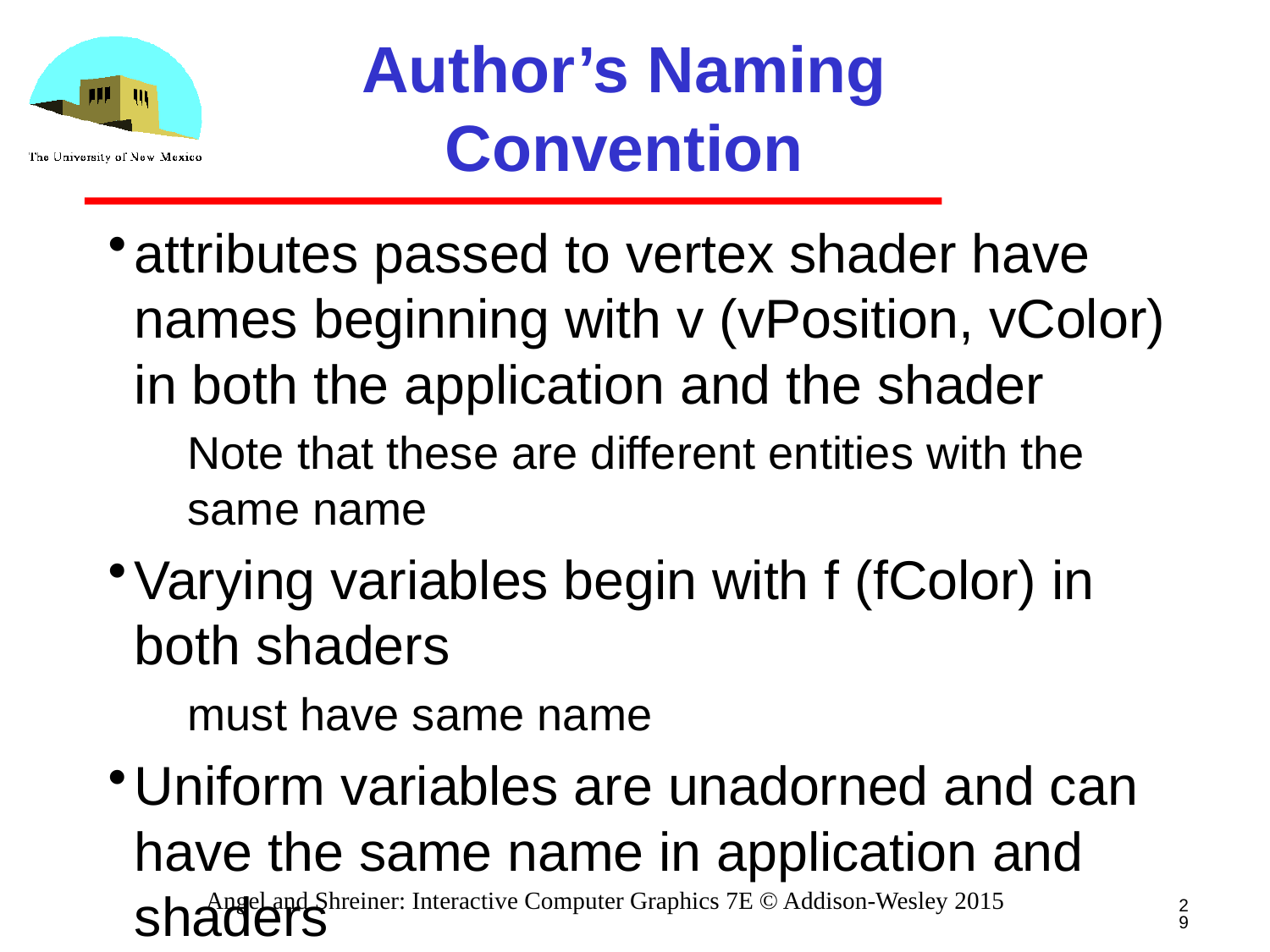

# Author’s Naming Convention
attributes passed to vertex shader have names beginning with v (vPosition, vColor) in both the application and the shader
Note that these are different entities with the same name
Varying variables begin with f (fColor) in both shaders
must have same name
Uniform variables are unadorned and can have the same name in application and shaders
Angel and Shreiner: Interactive Computer Graphics 7E © Addison-Wesley 2015
29